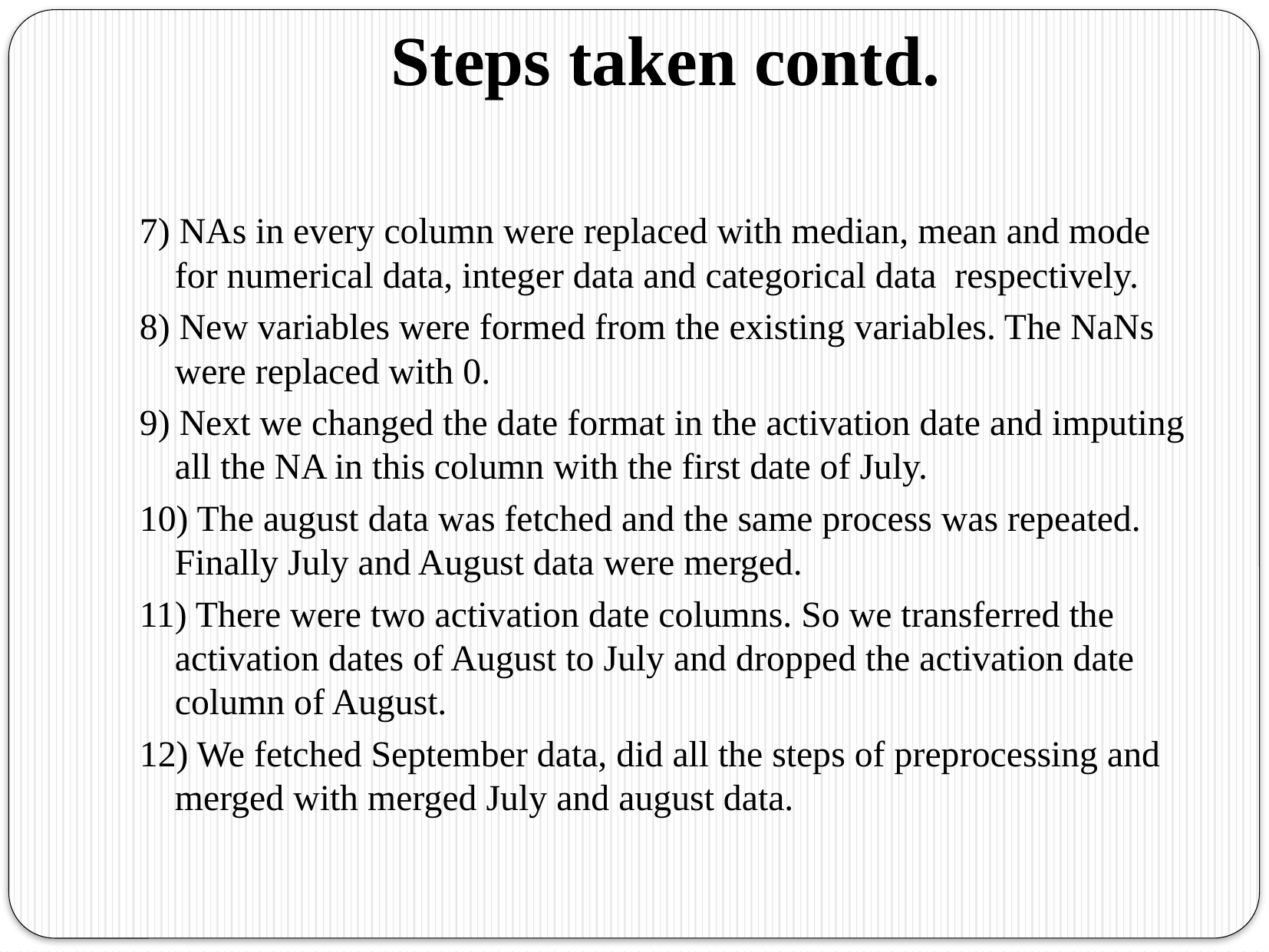

# Steps taken contd.
7) NAs in every column were replaced with median, mean and mode for numerical data, integer data and categorical data  respectively.
8) New variables were formed from the existing variables. The NaNs were replaced with 0.
9) Next we changed the date format in the activation date and imputing all the NA in this column with the first date of July.
10) The august data was fetched and the same process was repeated. Finally July and August data were merged.
11) There were two activation date columns. So we transferred the activation dates of August to July and dropped the activation date column of August.
12) We fetched September data, did all the steps of preprocessing and merged with merged July and august data.